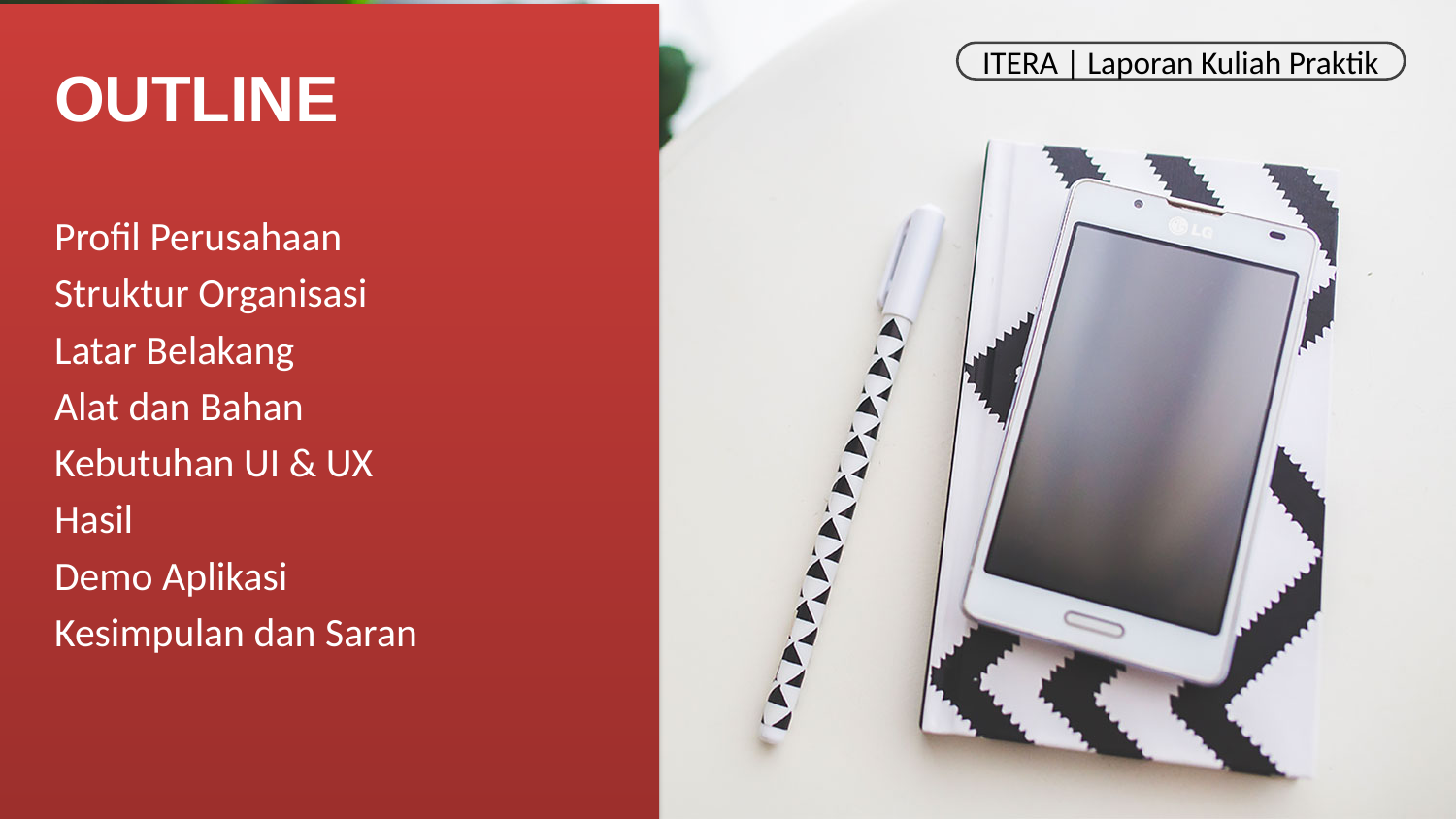

ITERA | Laporan Kuliah Praktik
OUTLINE
Profil Perusahaan
Struktur Organisasi
Latar Belakang
Alat dan Bahan
Kebutuhan UI & UX
Hasil
Demo Aplikasi
Kesimpulan dan Saran